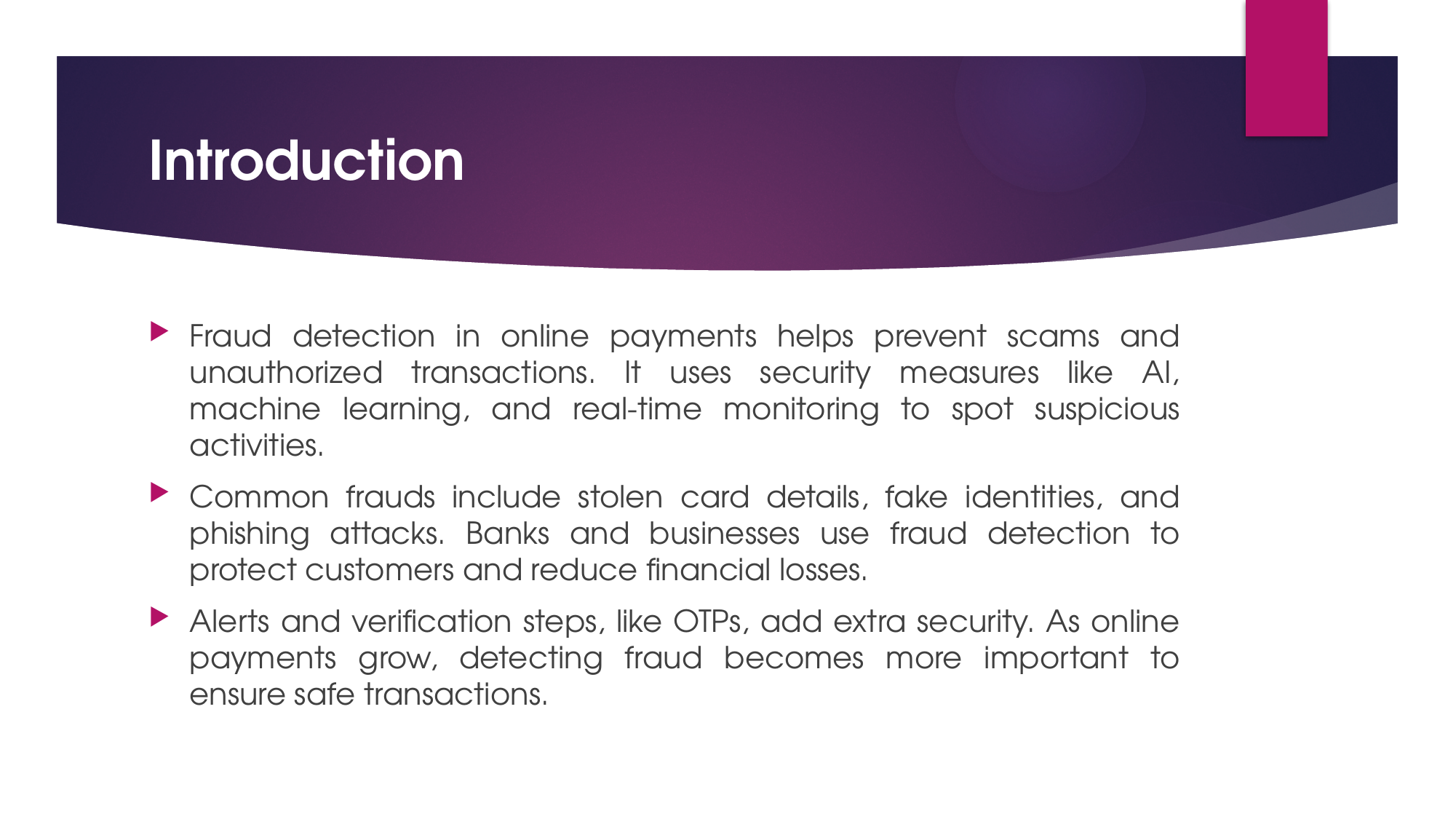

# Introduction
Fraud detection in online payments helps prevent scams and unauthorized transactions. It uses security measures like AI, machine learning, and real-time monitoring to spot suspicious activities.
Common frauds include stolen card details, fake identities, and phishing attacks. Banks and businesses use fraud detection to protect customers and reduce financial losses.
Alerts and verification steps, like OTPs, add extra security. As online payments grow, detecting fraud becomes more important to ensure safe transactions.